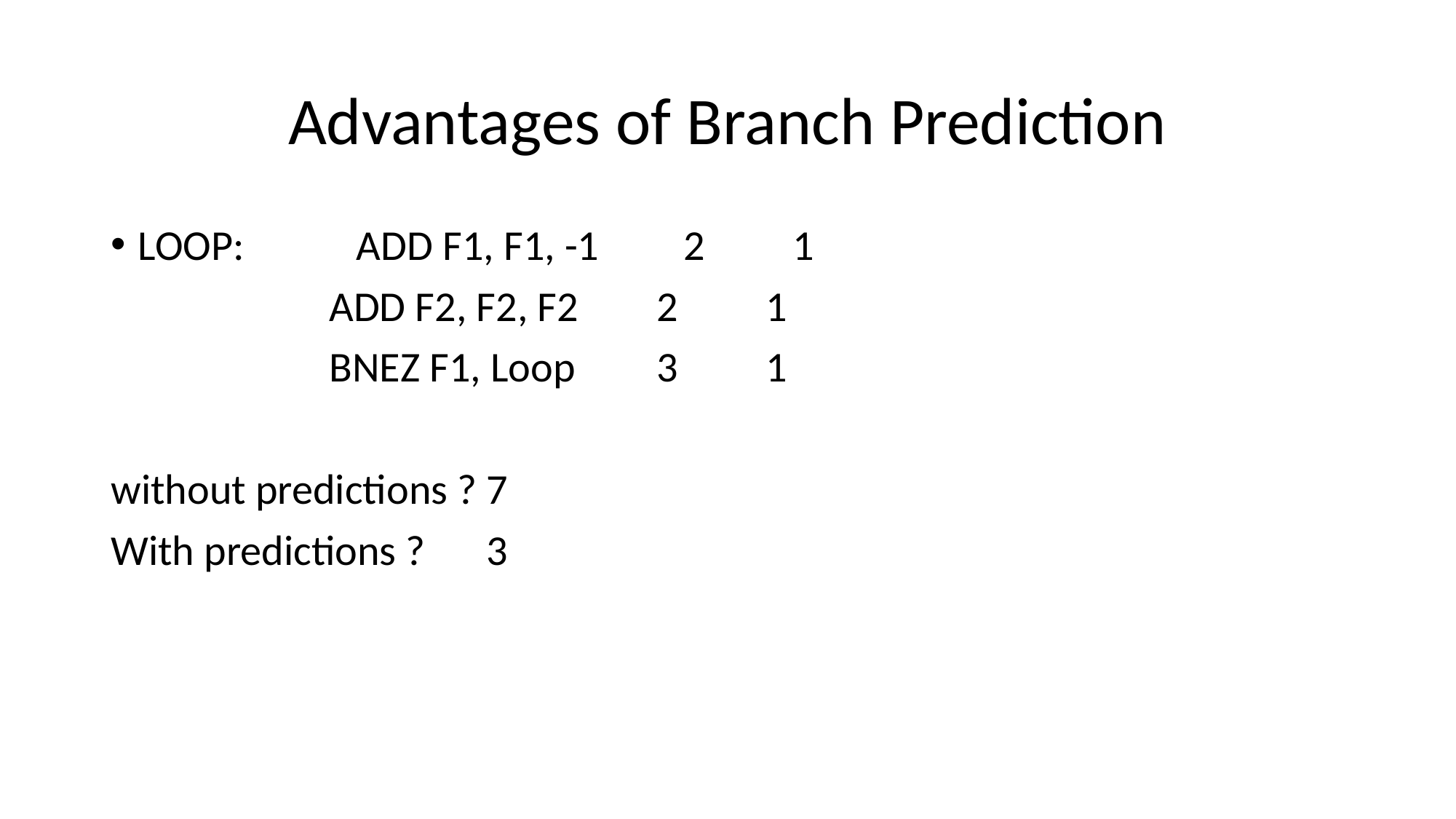

# Advantages of Branch Prediction
LOOP: 	ADD F1, F1, -1	2	1
		ADD F2, F2, F2	2	1
		BNEZ F1, Loop	3	1

without predictions ? 7
With predictions ?	     3